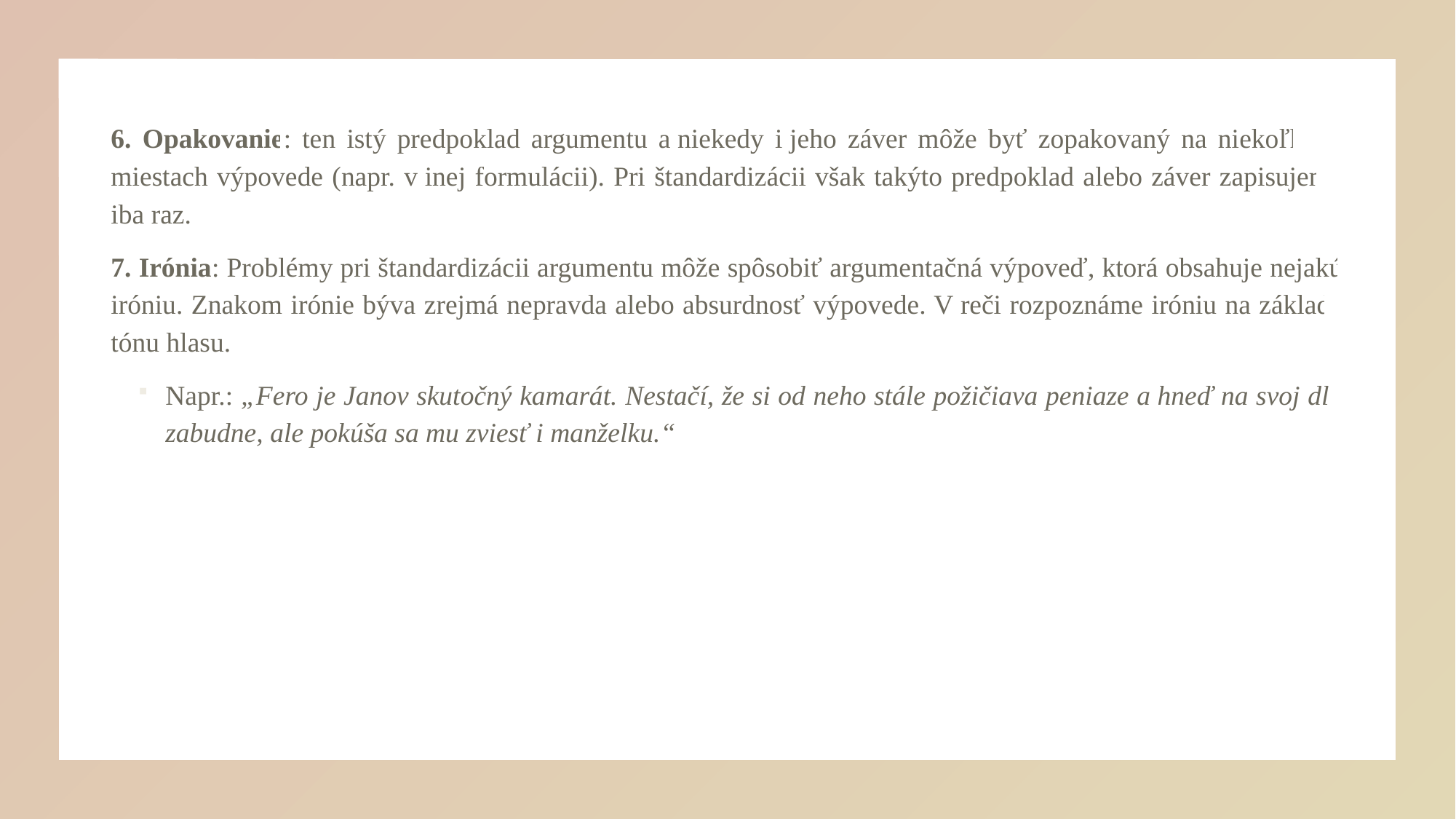

#
6. Opakovanie: ten istý predpoklad argumentu a niekedy i jeho záver môže byť zopakovaný na niekoľkých miestach výpovede (napr. v inej formulácii). Pri štandardizácii však takýto predpoklad alebo záver zapisujeme iba raz.
7. Irónia: Problémy pri štandardizácii argumentu môže spôsobiť argumentačná výpoveď, ktorá obsahuje nejakú iróniu. Znakom irónie býva zrejmá nepravda alebo absurdnosť výpovede. V reči rozpoznáme iróniu na základe tónu hlasu.
Napr.: „Fero je Janov skutočný kamarát. Nestačí, že si od neho stále požičiava peniaze a hneď na svoj dlh zabudne, ale pokúša sa mu zviesť i manželku.“